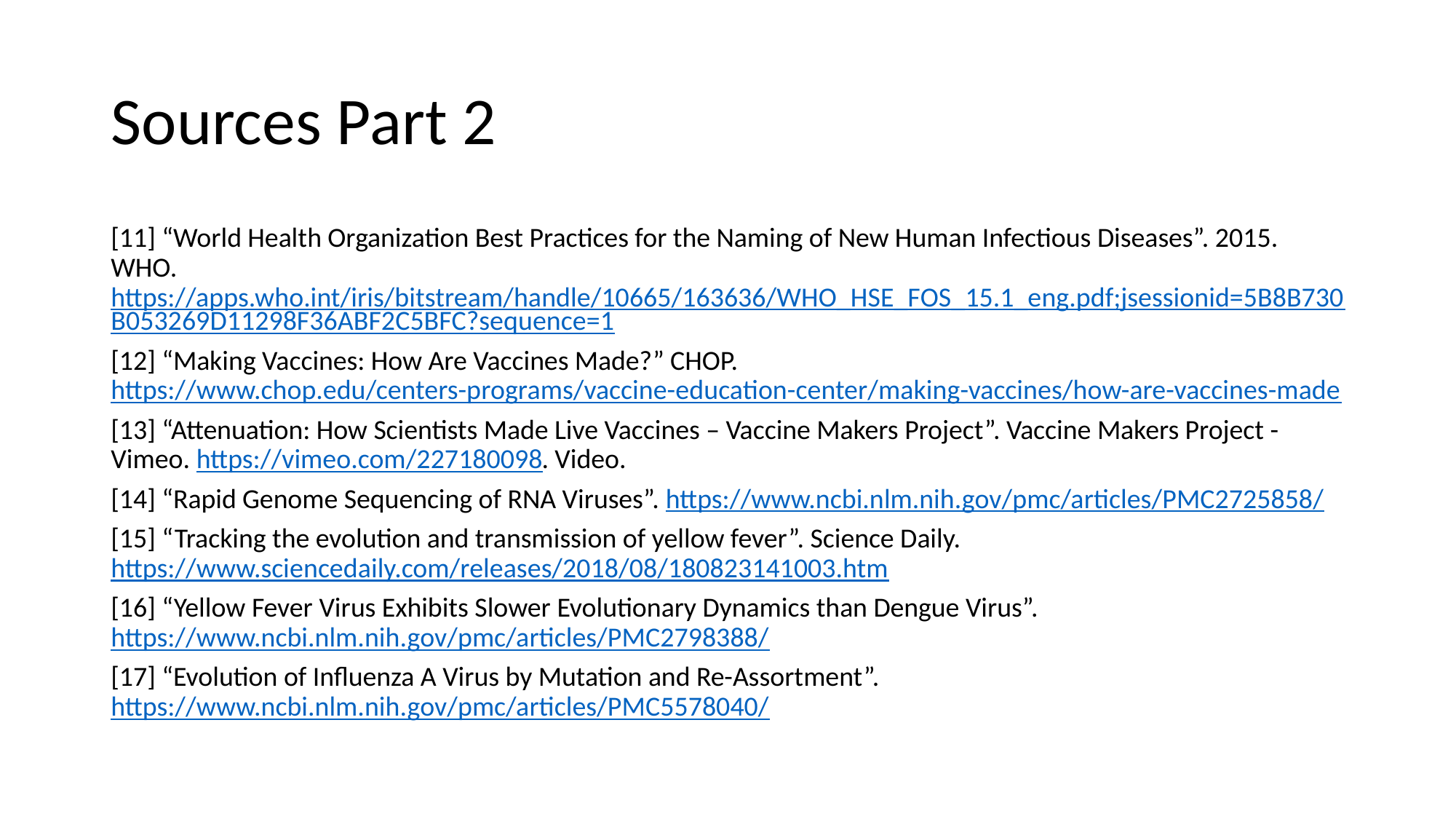

# Sources Part 2
[11] “World Health Organization Best Practices for the Naming of New Human Infectious Diseases”. 2015. WHO. https://apps.who.int/iris/bitstream/handle/10665/163636/WHO_HSE_FOS_15.1_eng.pdf;jsessionid=5B8B730B053269D11298F36ABF2C5BFC?sequence=1
[12] “Making Vaccines: How Are Vaccines Made?” CHOP. https://www.chop.edu/centers-programs/vaccine-education-center/making-vaccines/how-are-vaccines-made
[13] “Attenuation: How Scientists Made Live Vaccines – Vaccine Makers Project”. Vaccine Makers Project - Vimeo. https://vimeo.com/227180098. Video.
[14] “Rapid Genome Sequencing of RNA Viruses”. https://www.ncbi.nlm.nih.gov/pmc/articles/PMC2725858/
[15] “Tracking the evolution and transmission of yellow fever”. Science Daily. https://www.sciencedaily.com/releases/2018/08/180823141003.htm
[16] “Yellow Fever Virus Exhibits Slower Evolutionary Dynamics than Dengue Virus”. https://www.ncbi.nlm.nih.gov/pmc/articles/PMC2798388/
[17] “Evolution of Influenza A Virus by Mutation and Re-Assortment”. https://www.ncbi.nlm.nih.gov/pmc/articles/PMC5578040/